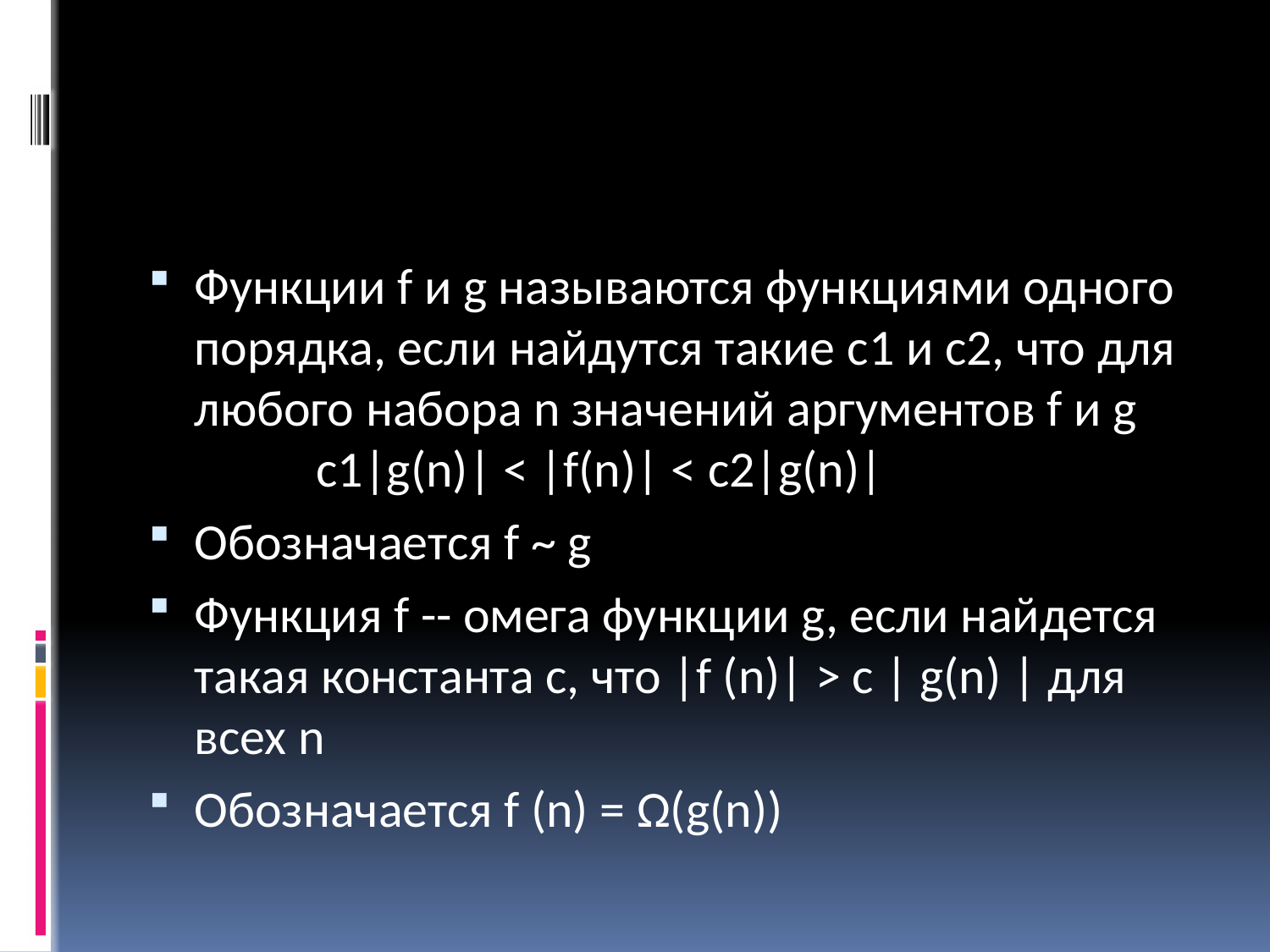

#
Функции f и g называются функциями одного порядка, если найдутся такие c1 и c2, что для любого набора n значений аргументов f и g
		c1|g(n)| < |f(n)| < c2|g(n)|
Обозначается f ~ g
Функция f -- омега функции g, если найдется такая константа c, что |f (n)| > c | g(n) | для всех n
Обозначается f (n) = Ω(g(n))